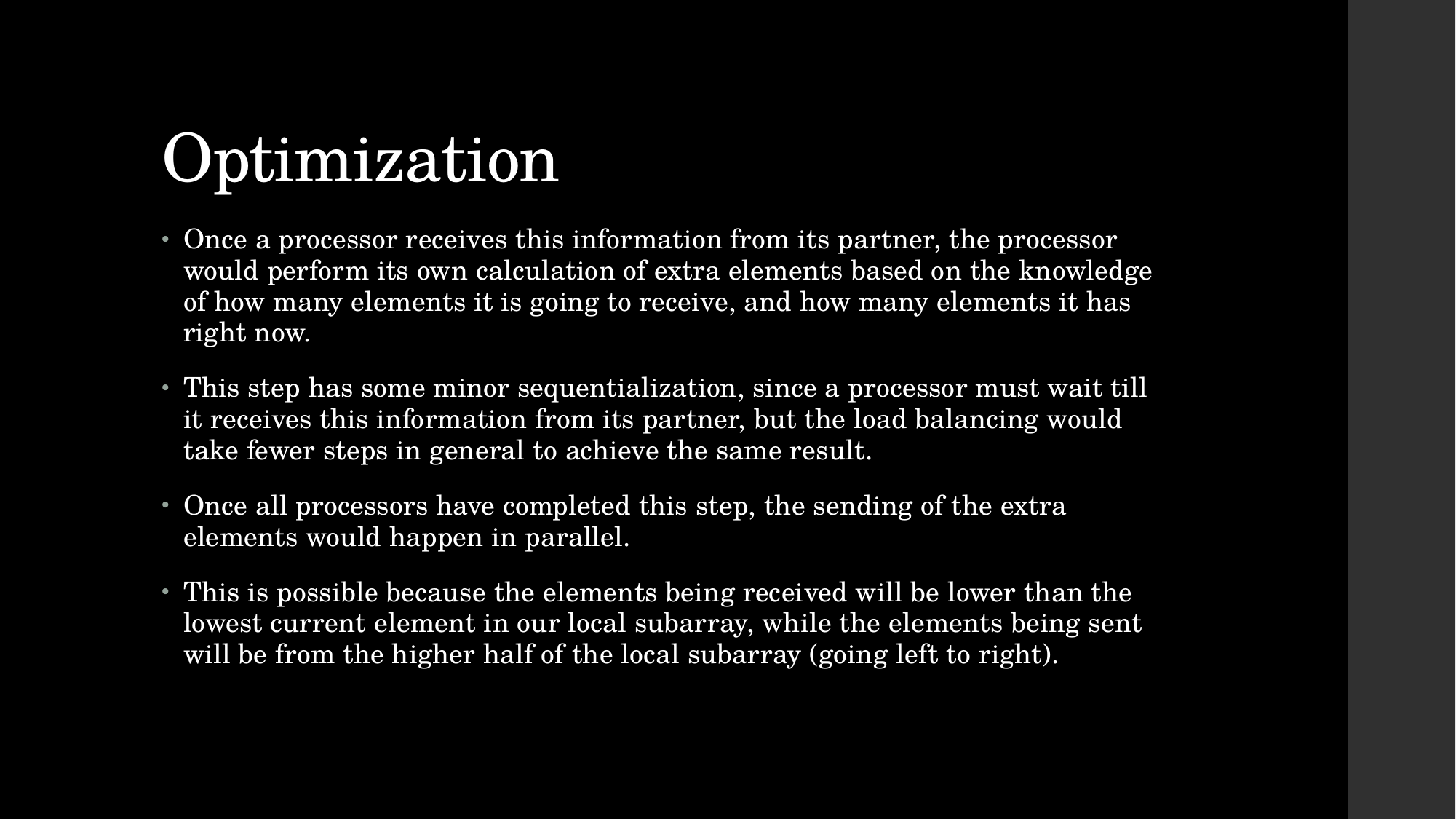

# Optimization
Once a processor receives this information from its partner, the processor would perform its own calculation of extra elements based on the knowledge of how many elements it is going to receive, and how many elements it has right now.
This step has some minor sequentialization, since a processor must wait till it receives this information from its partner, but the load balancing would take fewer steps in general to achieve the same result.
Once all processors have completed this step, the sending of the extra elements would happen in parallel.
This is possible because the elements being received will be lower than the lowest current element in our local subarray, while the elements being sent will be from the higher half of the local subarray (going left to right).